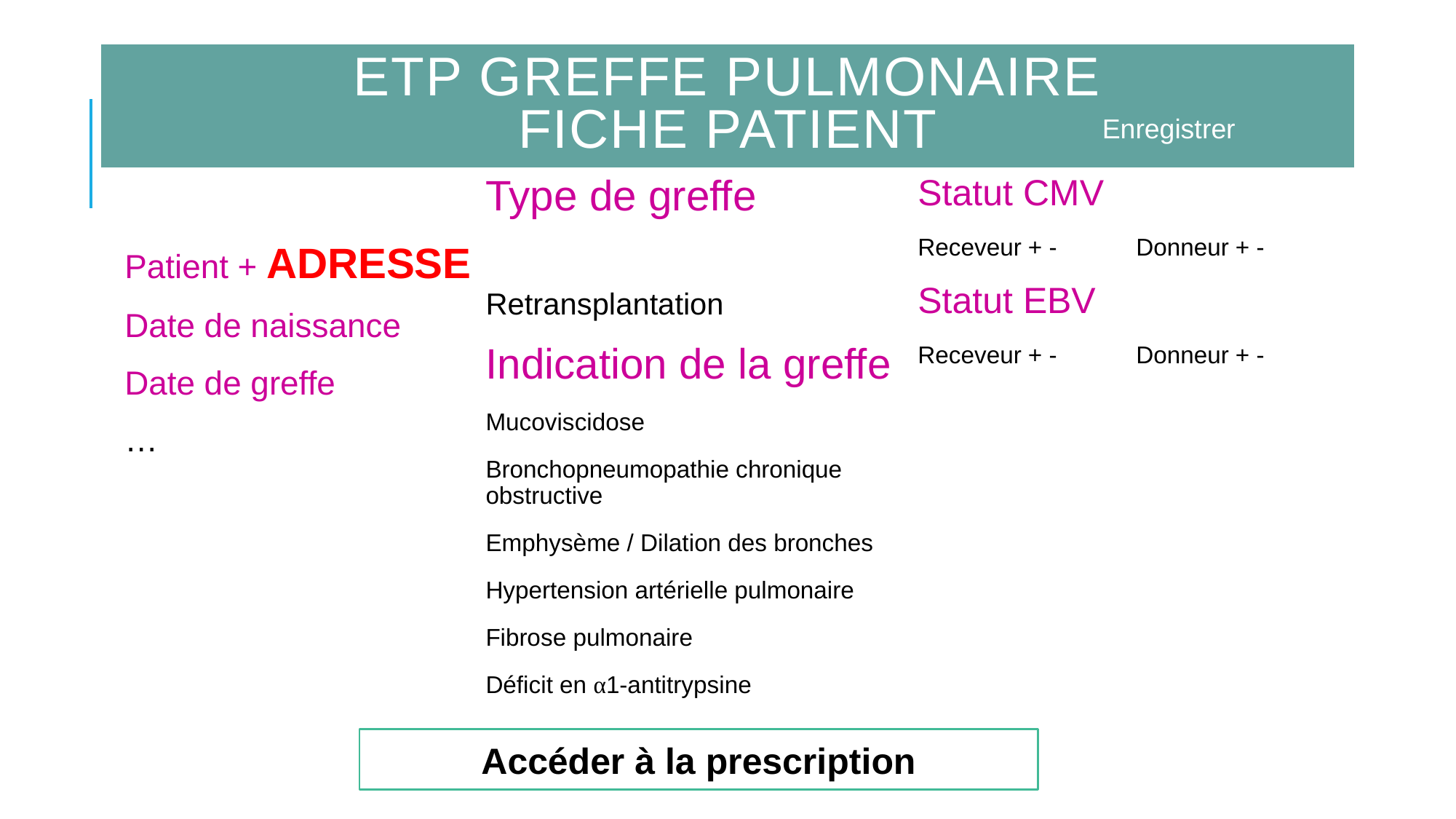

# ETP Greffe pulmonaire Fiche patient
Enregistrer
Type de greffe

Retransplantation
Indication de la greffe
Mucoviscidose
Bronchopneumopathie chronique obstructive
Emphysème / Dilation des bronches
Hypertension artérielle pulmonaire
Fibrose pulmonaire
Déficit en α1-antitrypsine
Statut CMV
Receveur + -	Donneur + -
Statut EBV
Receveur + -	Donneur + -
Patient + ADRESSE
Date de naissance
Date de greffe
…
Accéder à la prescription